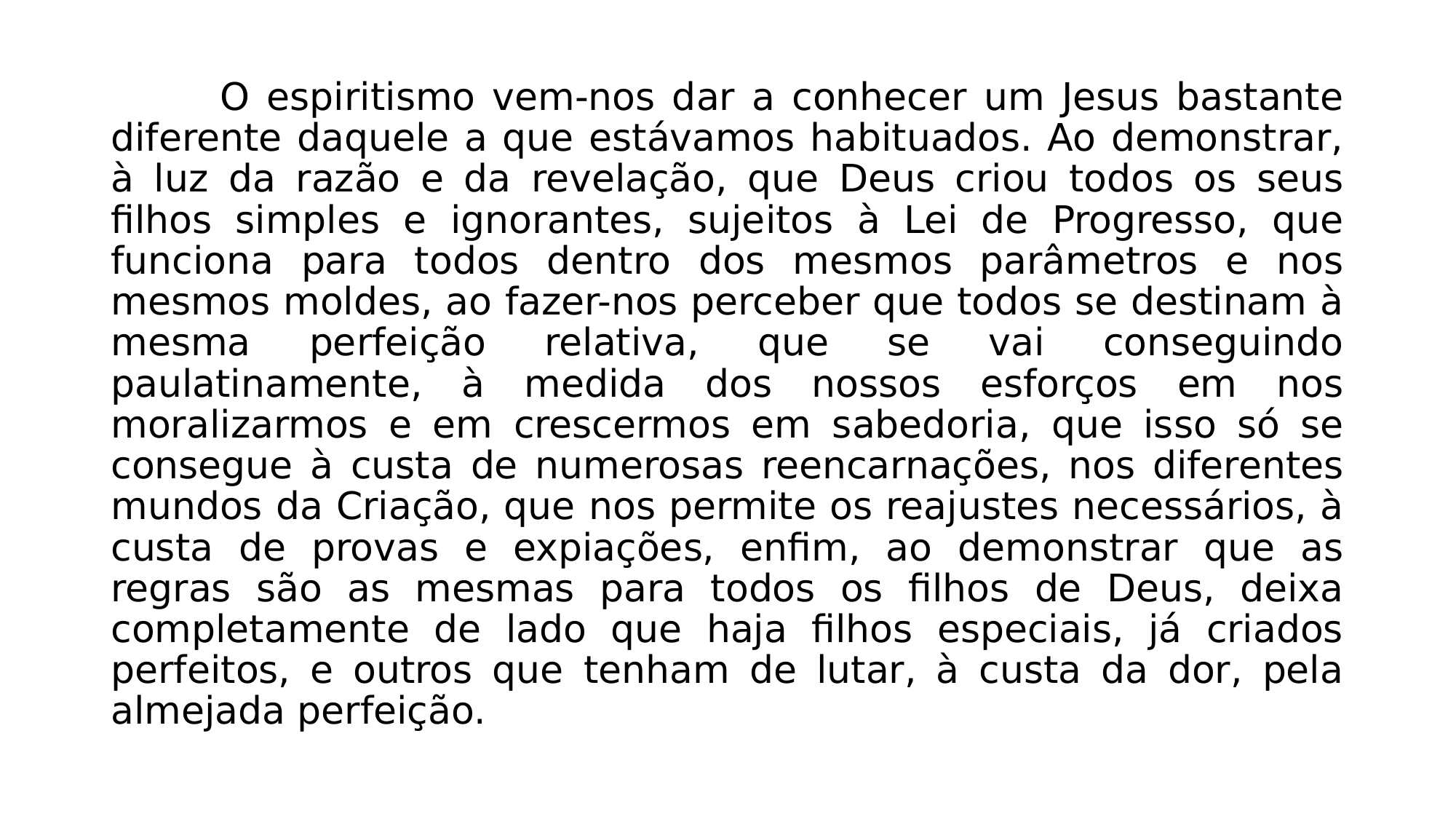

O espiritismo vem-nos dar a conhecer um Jesus bastante diferente daquele a que estávamos habituados. Ao demonstrar, à luz da razão e da revelação, que Deus criou todos os seus filhos simples e ignorantes, sujeitos à Lei de Progresso, que funciona para todos dentro dos mesmos parâmetros e nos mesmos moldes, ao fazer-nos perceber que todos se destinam à mesma perfeição relativa, que se vai conseguindo paulatinamente, à medida dos nossos esforços em nos moralizarmos e em crescermos em sabedoria, que isso só se consegue à custa de numerosas reencarnações, nos diferentes mundos da Criação, que nos permite os reajustes necessários, à custa de provas e expiações, enfim, ao demonstrar que as regras são as mesmas para todos os filhos de Deus, deixa completamente de lado que haja filhos especiais, já criados perfeitos, e outros que tenham de lutar, à custa da dor, pela almejada perfeição.